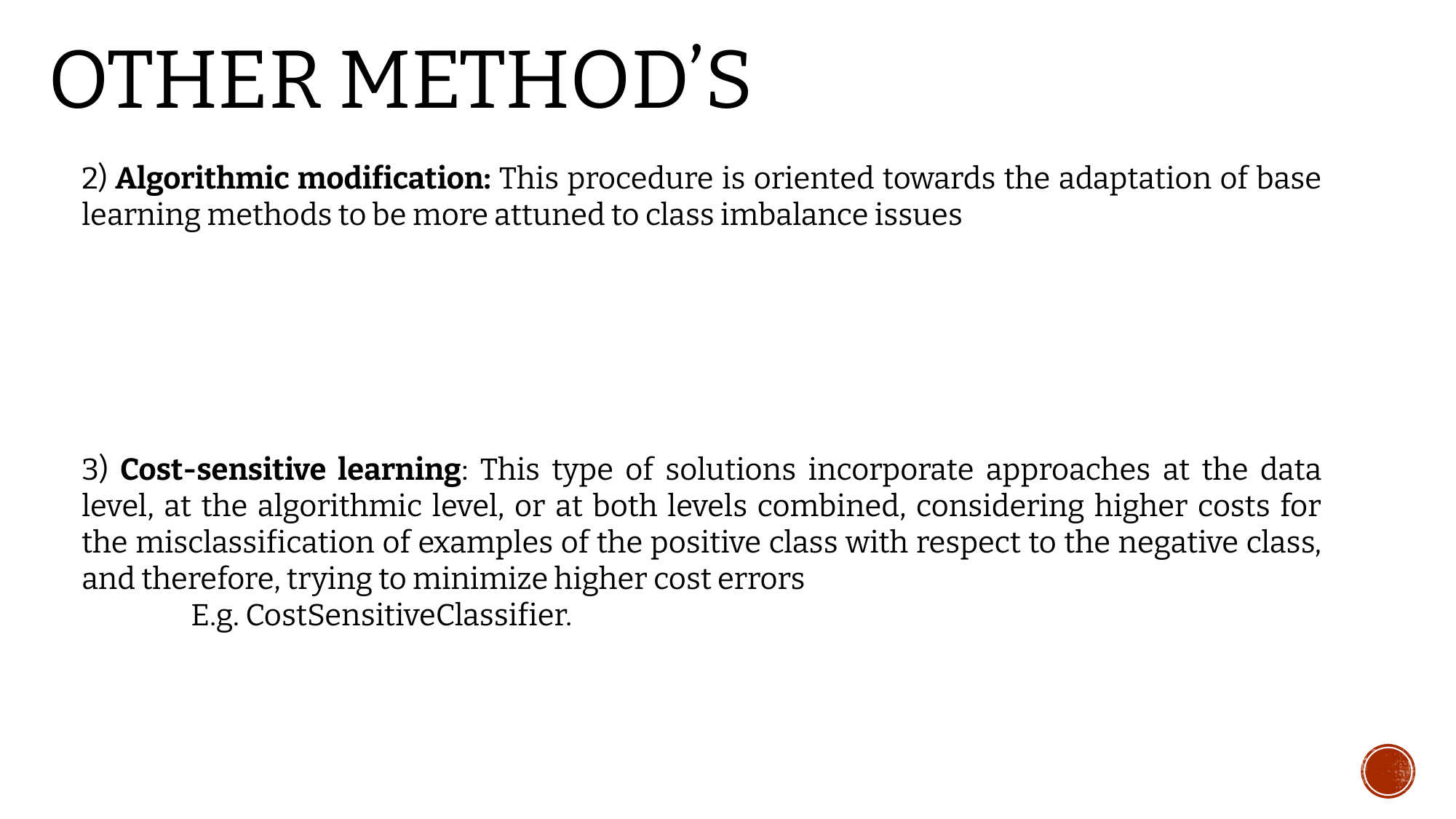

# Other Method’s
2) Algorithmic modification: This procedure is oriented towards the adaptation of base learning methods to be more attuned to class imbalance issues

3) Cost-sensitive learning: This type of solutions incorporate approaches at the data level, at the algorithmic level, or at both levels combined, considering higher costs for the misclassification of examples of the positive class with respect to the negative class, and therefore, trying to minimize higher cost errors
	E.g. CostSensitiveClassifier.